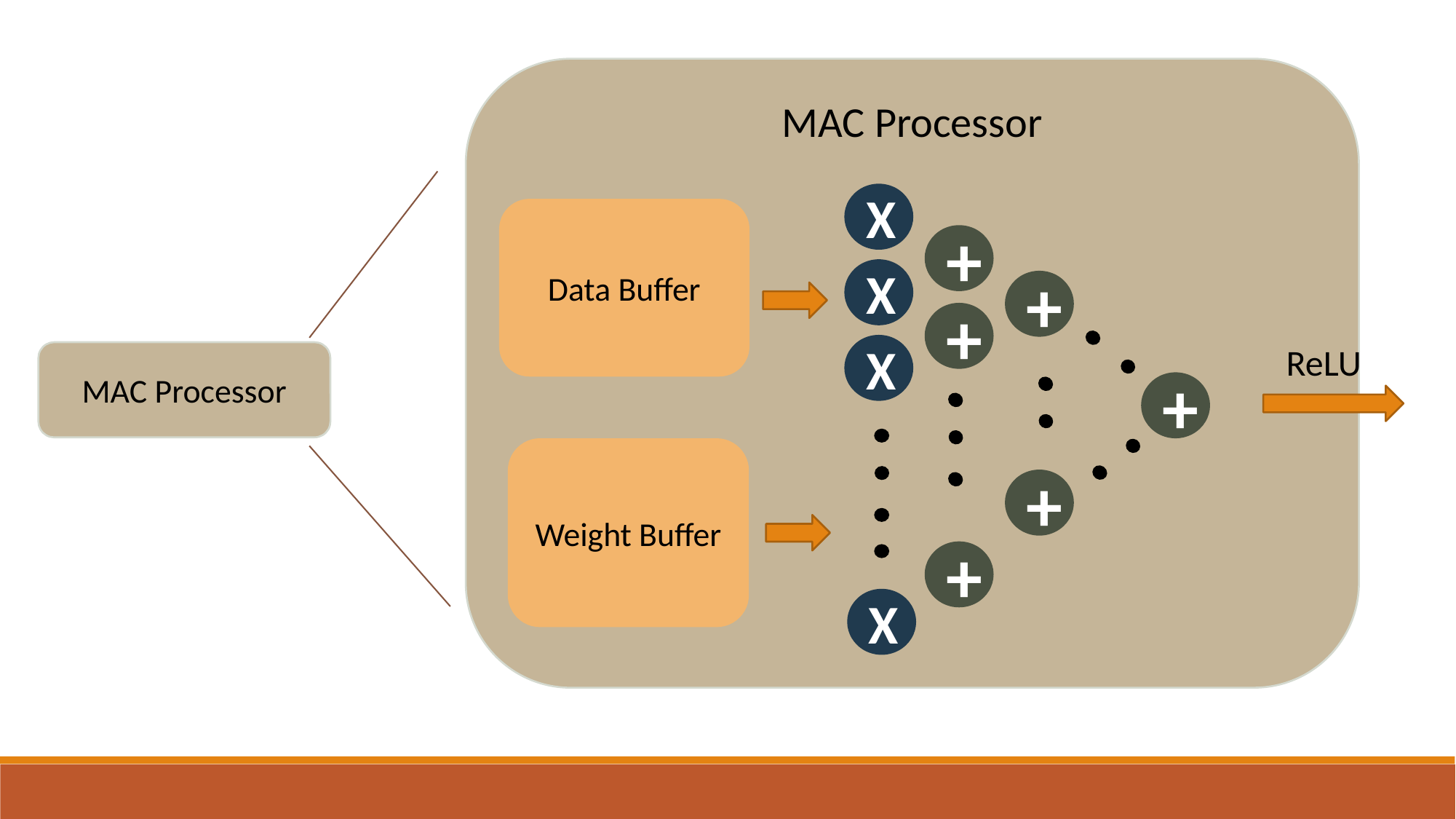

MAC Processor
X
Data Buffer
+
X

+
+

ReLU
X
MAC Processor

+

Weight Buffer

+

+

X